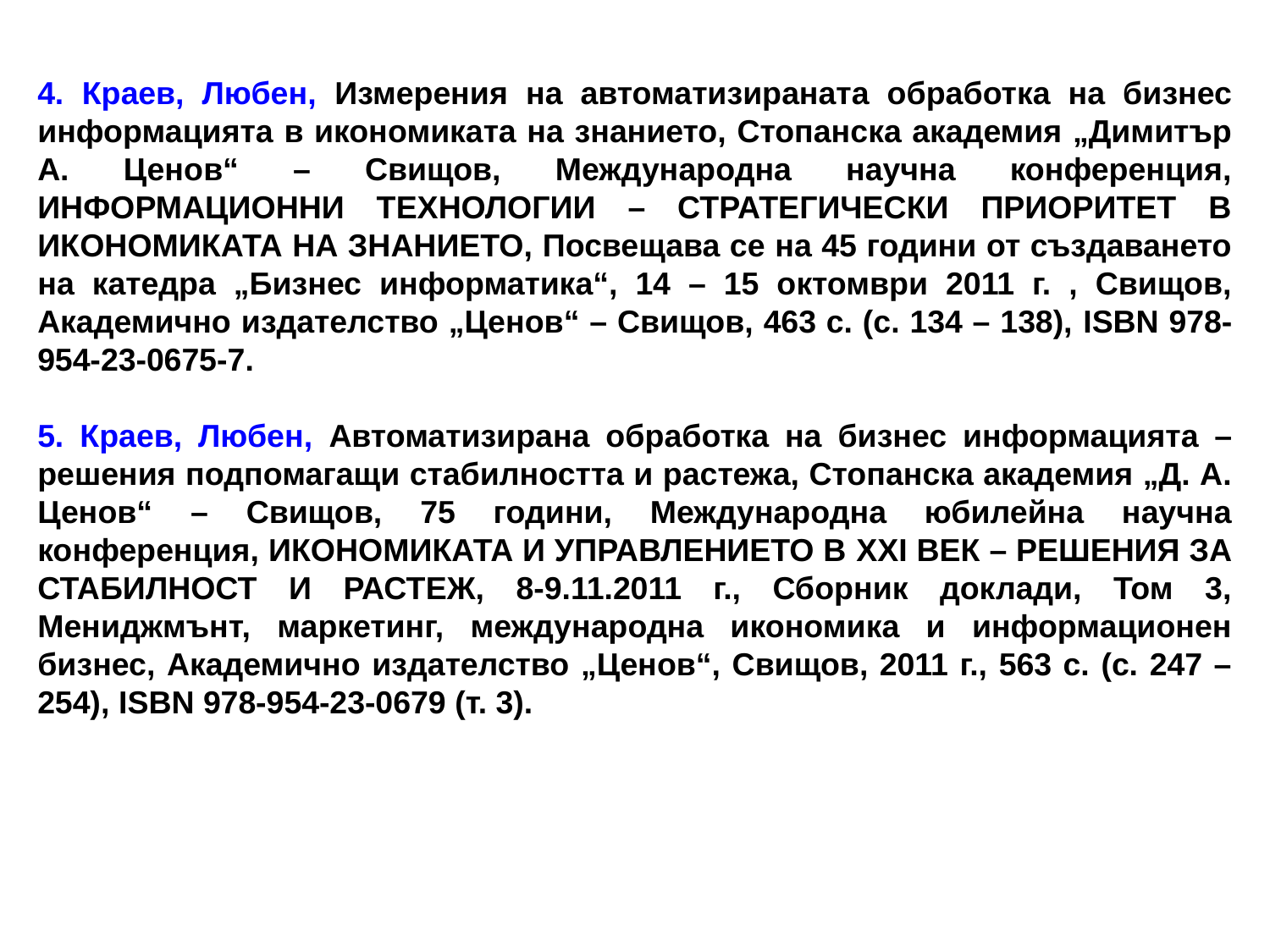

4. Краев, Любен, Измерения на автоматизираната обработка на бизнес информацията в икономиката на знанието, Стопанска академия „Димитър А. Ценов“ – Свищов, Международна научна конференция, ИНФОРМАЦИОННИ ТЕХНОЛОГИИ – СТРАТЕГИЧЕСКИ ПРИОРИТЕТ В ИКОНОМИКАТА НА ЗНАНИЕТО, Посвещава се на 45 години от създаването на катедра „Бизнес информатика“, 14 – 15 октомври 2011 г. , Свищов, Академично издателство „Ценов“ – Свищов, 463 с. (с. 134 – 138), ISBN 978-954-23-0675-7.

5. Краев, Любен, Автоматизирана обработка на бизнес информацията – решения подпомагащи стабилността и растежа, Стопанска академия „Д. А. Ценов“ – Свищов, 75 години, Международна юбилейна научна конференция, ИКОНОМИКАТА И УПРАВЛЕНИЕТО В XXI ВЕК – РЕШЕНИЯ ЗА СТАБИЛНОСТ И РАСТЕЖ, 8-9.11.2011 г., Сборник доклади, Том 3, Мениджмънт, маркетинг, международна икономика и информационен бизнес, Академично издателство „Ценов“, Свищов, 2011 г., 563 с. (с. 247 – 254), ISBN 978-954-23-0679 (т. 3).